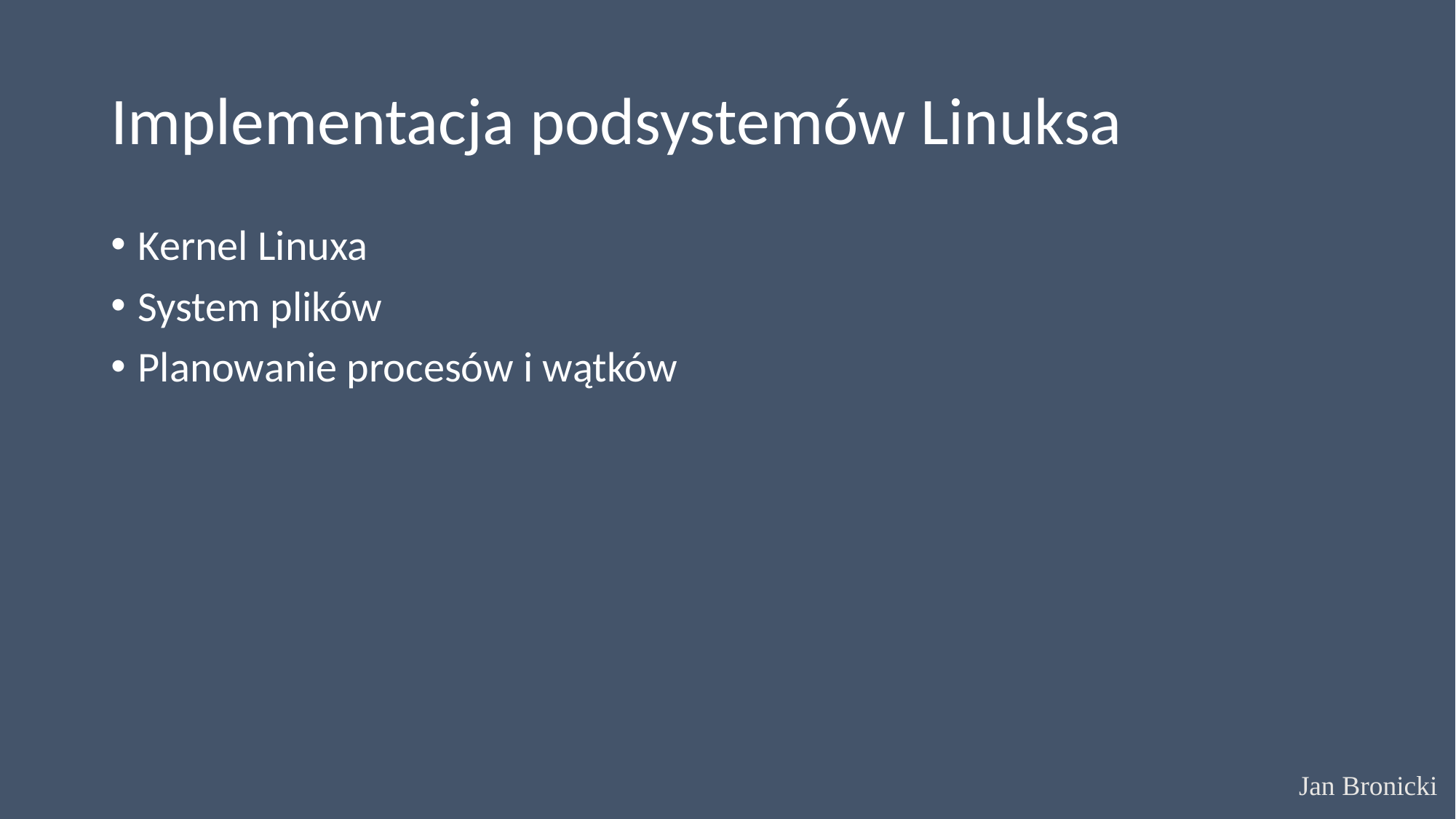

# Implementacja podsystemów Linuksa
Kernel Linuxa
System plików
Planowanie procesów i wątków

Jan Bronicki